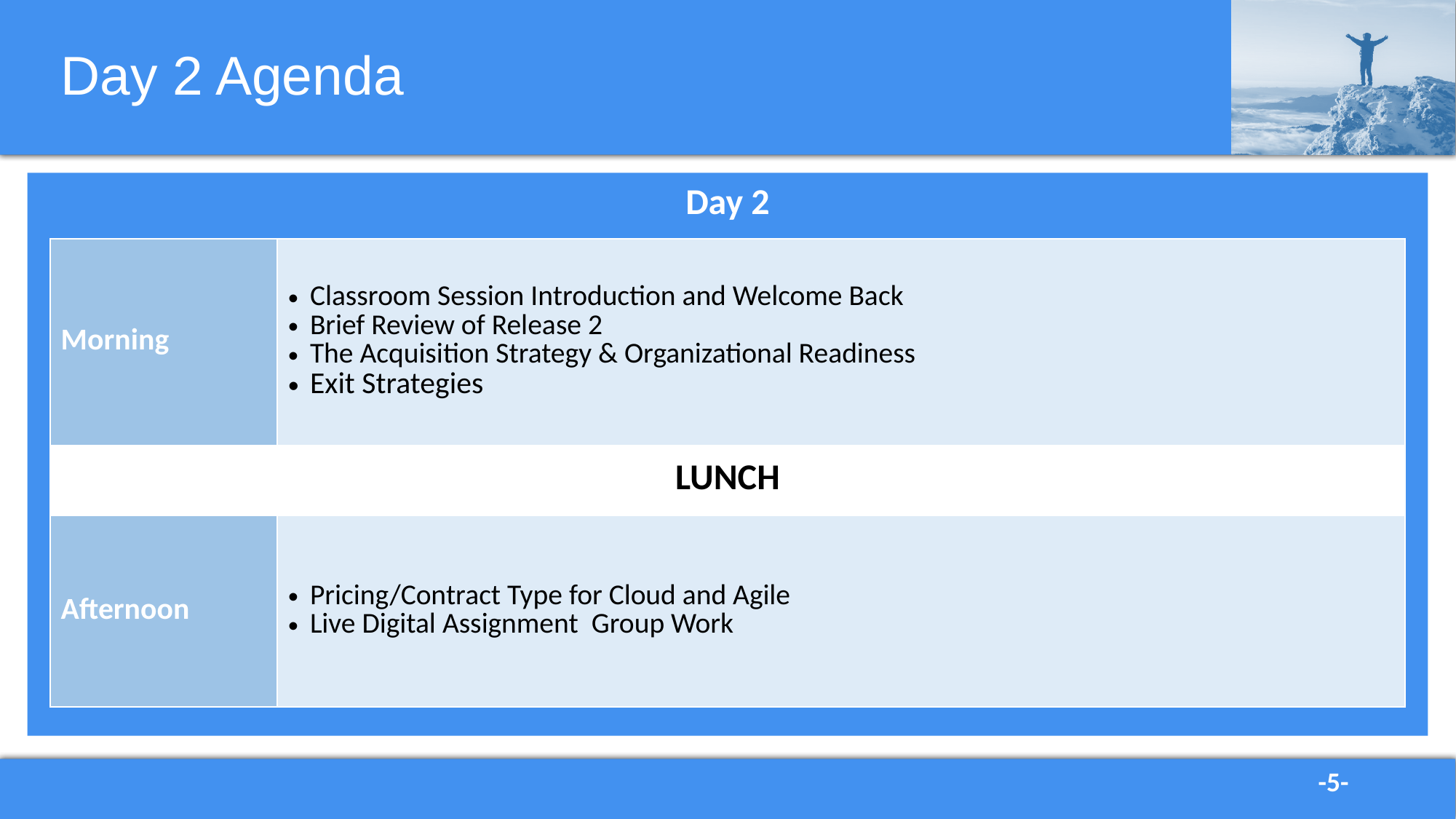

# Day 2 Agenda
Day 2
| Morning | Classroom Session Introduction and Welcome Back Brief Review of Release 2 The Acquisition Strategy & Organizational Readiness Exit Strategies |
| --- | --- |
| LUNCH |  |
| Afternoon | Pricing/Contract Type for Cloud and Agile Live Digital Assignment Group Work |